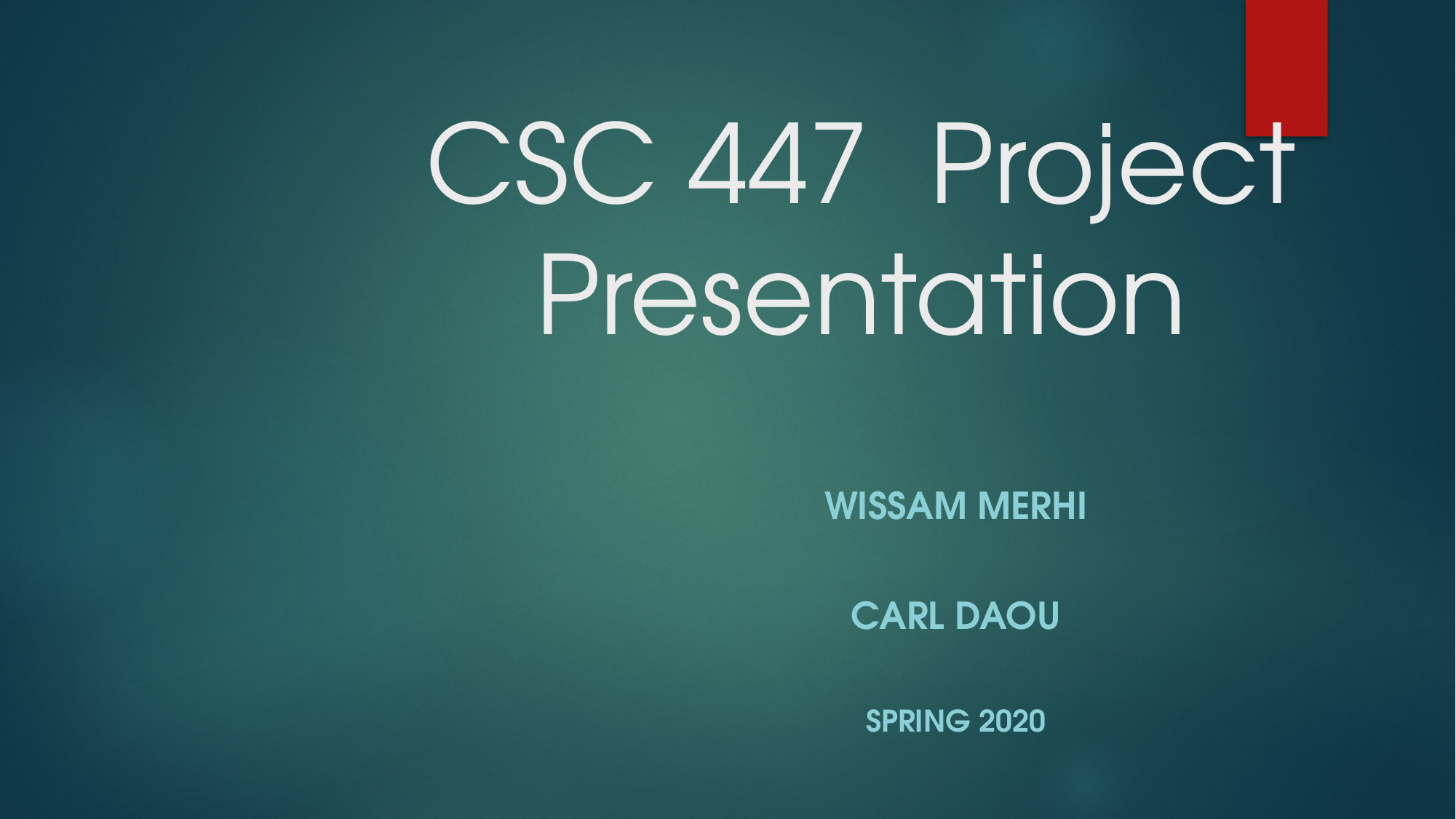

# CSC 447  Project Presentation
Wissam Merhi

Carl Daou

Spring 2020